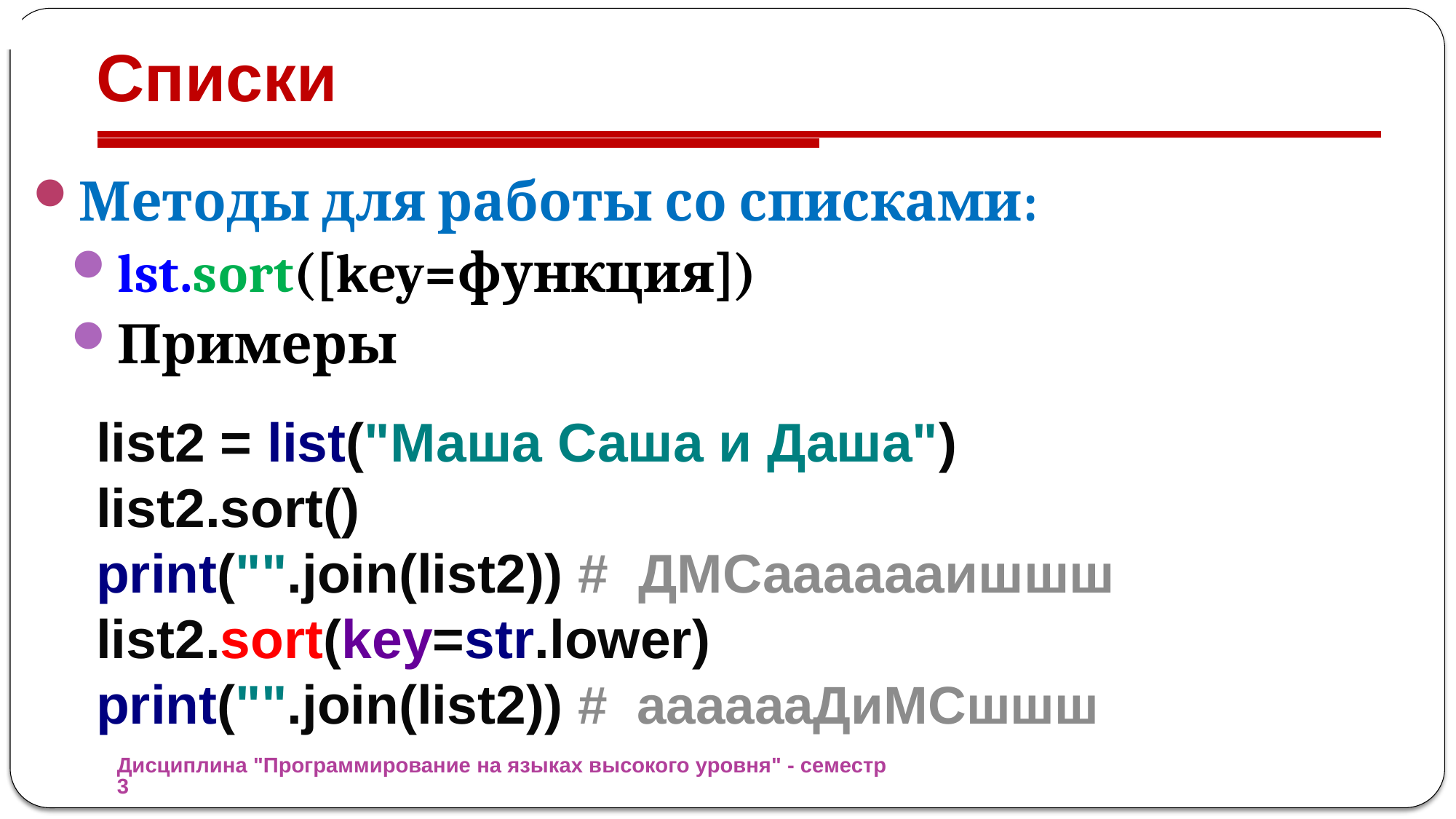

# Списки
Методы для работы со списками:
lst.sort([key=функция])
Примеры

list2 = list("Маша Саша и Даша")
list2.sort()
print("".join(list2)) #  ДМСааааааишшш
list2.sort(key=str.lower)
print("".join(list2)) #  ааааааДиМСшшш
Дисциплина "Программирование на языках высокого уровня" - семестр 3